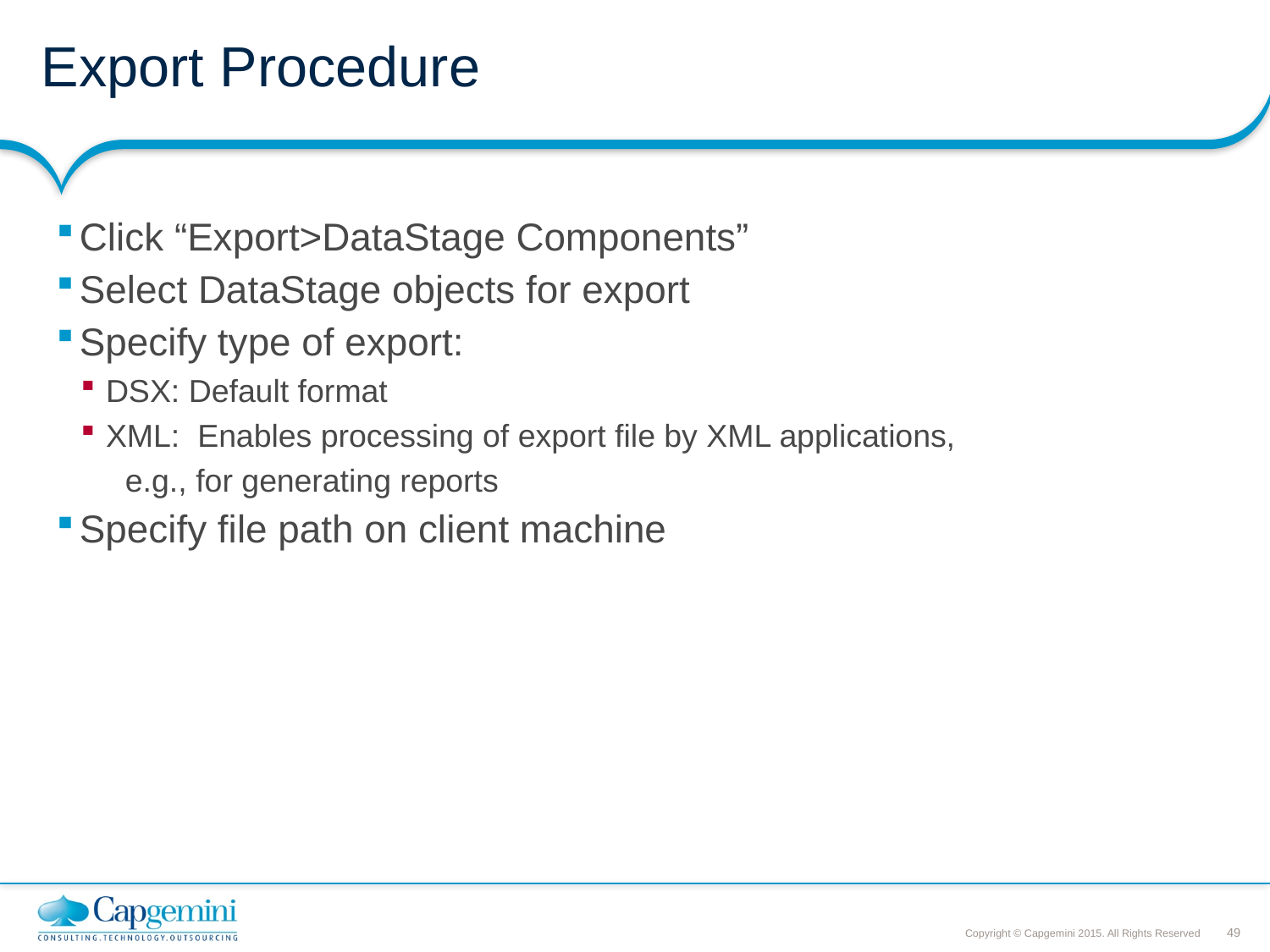

# Export Procedure
Click “Export>DataStage Components”
Select DataStage objects for export
Specify type of export:
DSX: Default format
XML:  Enables processing of export file by XML applications,
     e.g., for generating reports
Specify file path on client machine